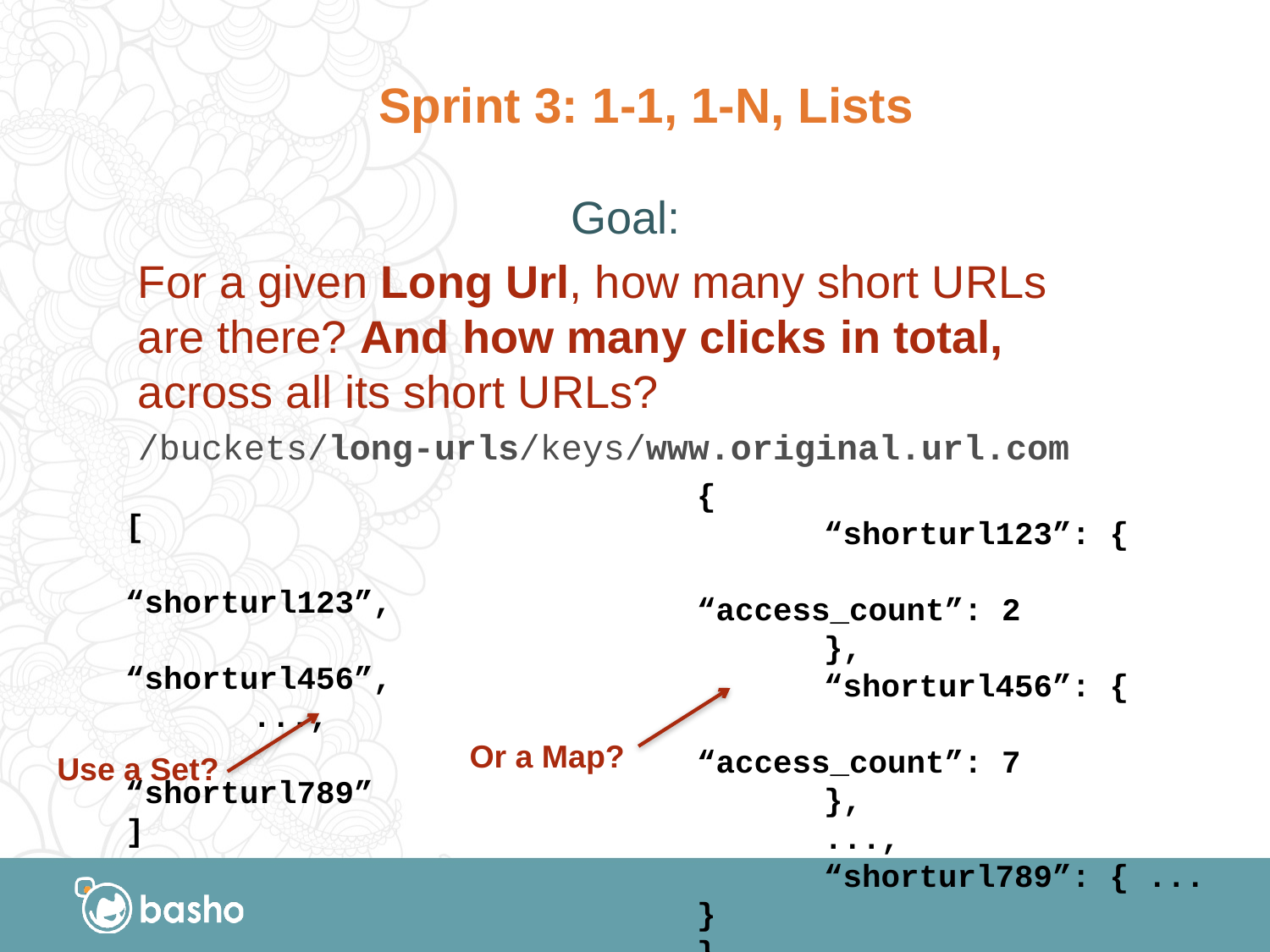

# Sprint 3: 1-1, 1-N, Lists
Goal:
For a given Long Url, how many short URLs are there? And how many clicks in total, across all its short URLs?
/buckets/long-urls/keys/www.original.url.com

{
	“shorturl123”: {
		“access_count”: 2
	},
	“shorturl456”: {
		“access_count”: 7
	},
	...,
	“shorturl789”: { ... }
}
[
	“shorturl123”,
	“shorturl456”,
	...,
	“shorturl789”
]
Or a Map?
Use a Set?